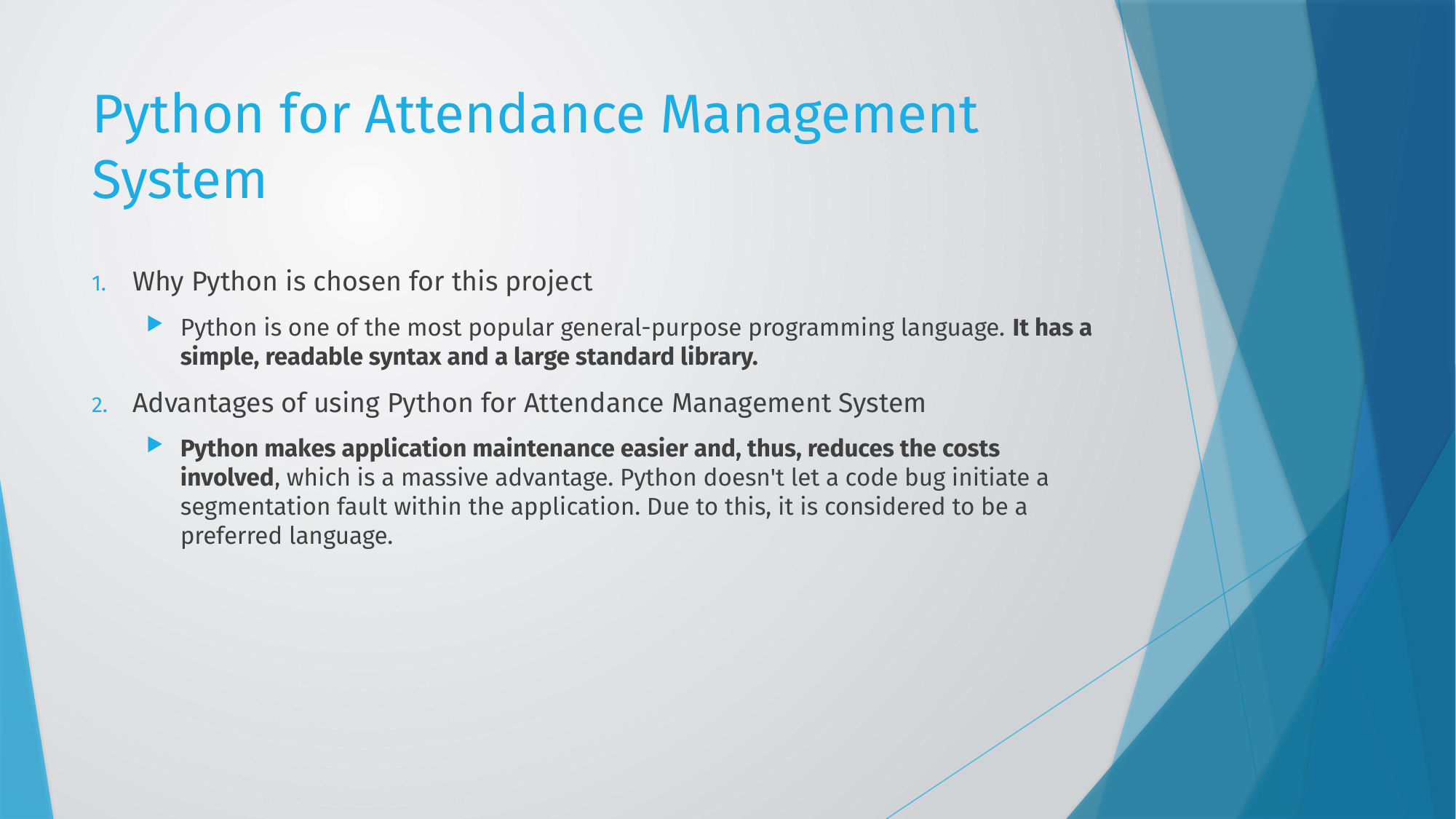

# Python for Attendance Management System
Why Python is chosen for this project
Python is one of the most popular general-purpose programming language. It has a simple, readable syntax and a large standard library.
Advantages of using Python for Attendance Management System
Python makes application maintenance easier and, thus, reduces the costs involved, which is a massive advantage. Python doesn't let a code bug initiate a segmentation fault within the application. Due to this, it is considered to be a preferred language.